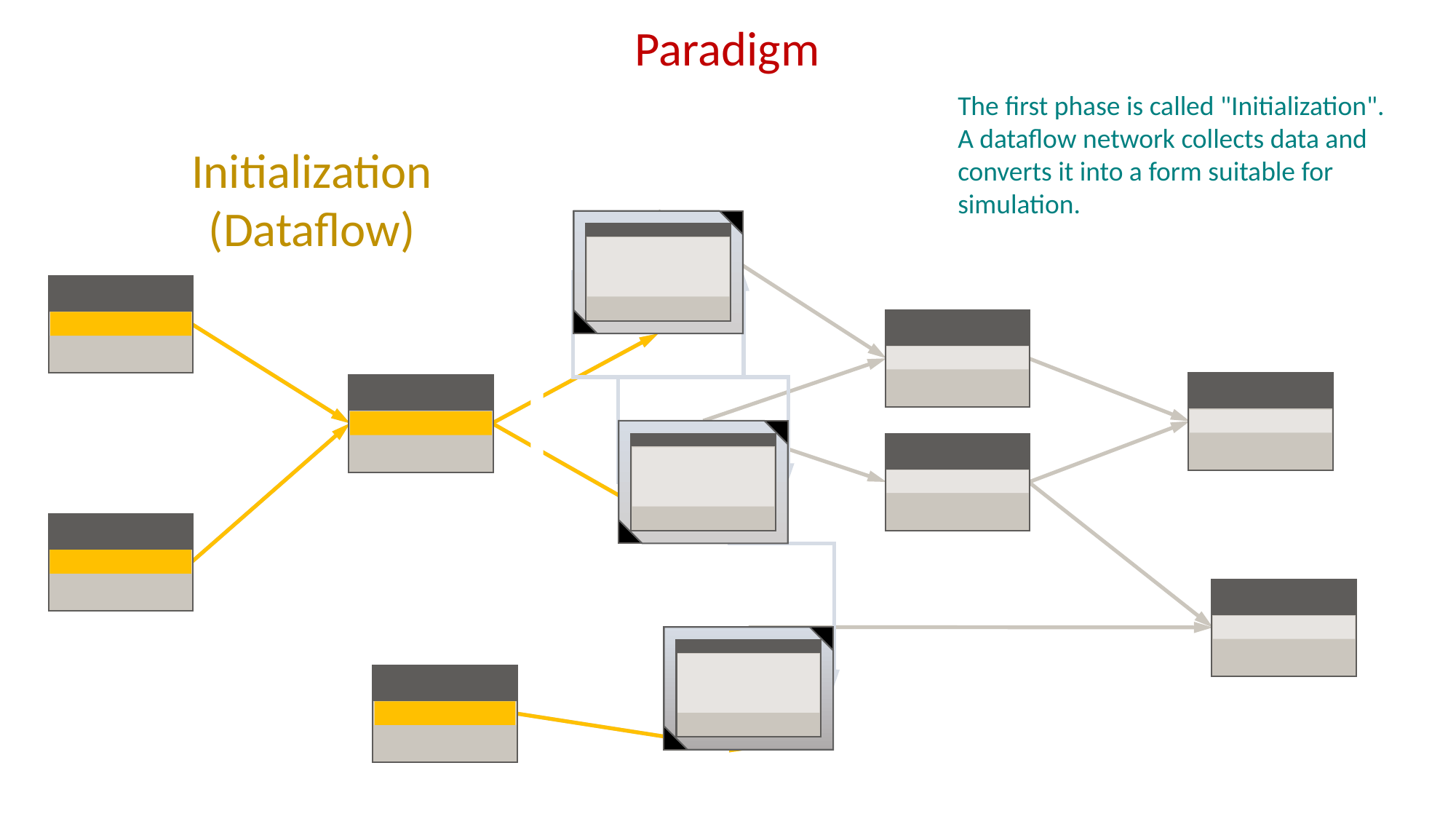

Paradigm
The first phase is called "Initialization". A dataflow network collects data and converts it into a form suitable for simulation.
Initialization (Dataflow)